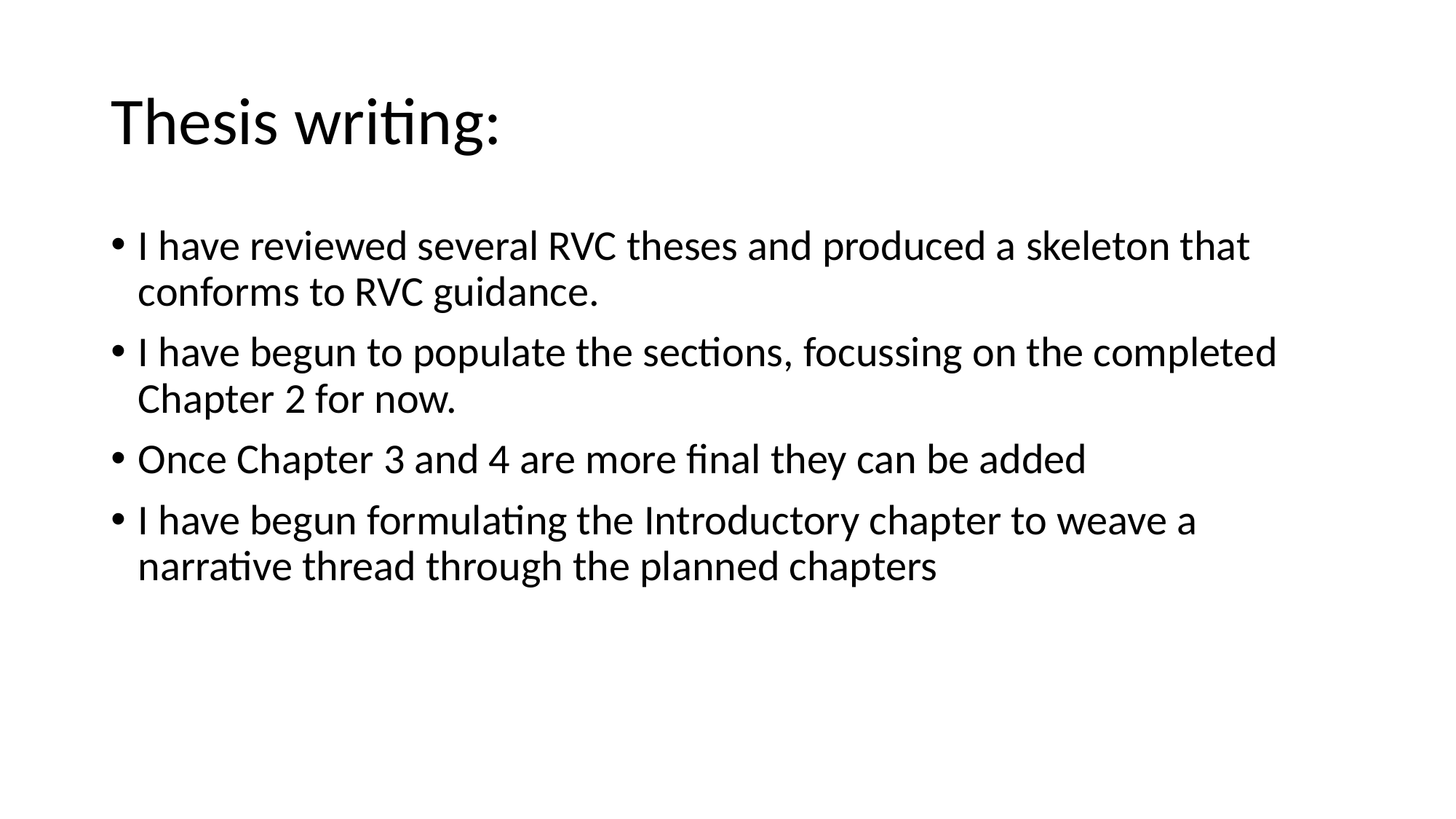

# Thesis writing:
I have reviewed several RVC theses and produced a skeleton that conforms to RVC guidance.
I have begun to populate the sections, focussing on the completed Chapter 2 for now.
Once Chapter 3 and 4 are more final they can be added
I have begun formulating the Introductory chapter to weave a narrative thread through the planned chapters